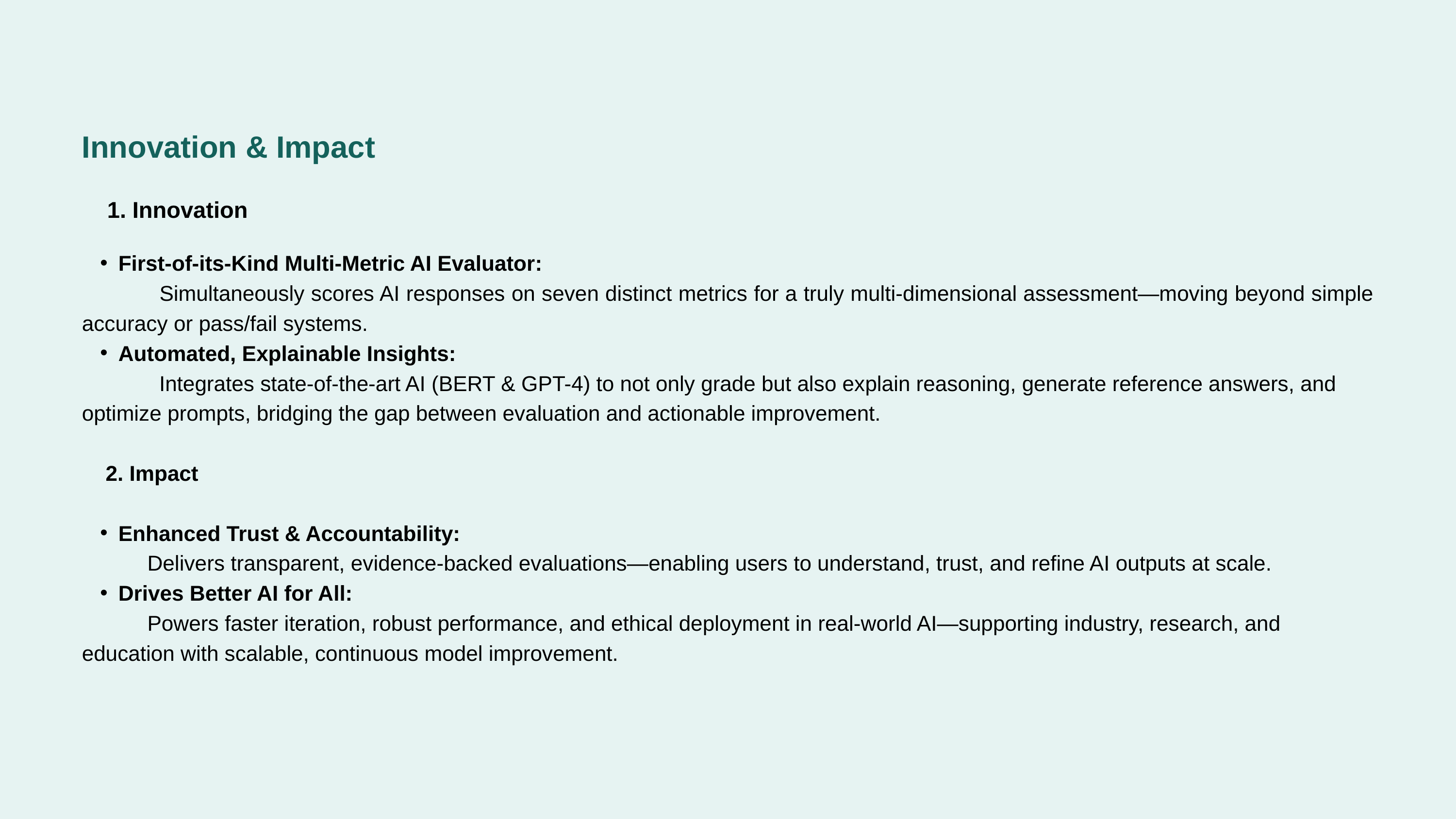

Innovation & Impact

    1. Innovation

First-of-its-Kind Multi-Metric AI Evaluator:
            Simultaneously scores AI responses on seven distinct metrics for a truly multi-dimensional assessment—moving beyond simple accuracy or pass/fail systems.
Automated, Explainable Insights:
             Integrates state-of-the-art AI (BERT & GPT-4) to not only grade but also explain reasoning, generate reference answers, and optimize prompts, bridging the gap between evaluation and actionable improvement.

    2. Impact

Enhanced Trust & Accountability:
           Delivers transparent, evidence-backed evaluations—enabling users to understand, trust, and refine AI outputs at scale.
Drives Better AI for All:
           Powers faster iteration, robust performance, and ethical deployment in real-world AI—supporting industry, research, and education with scalable, continuous model improvement.